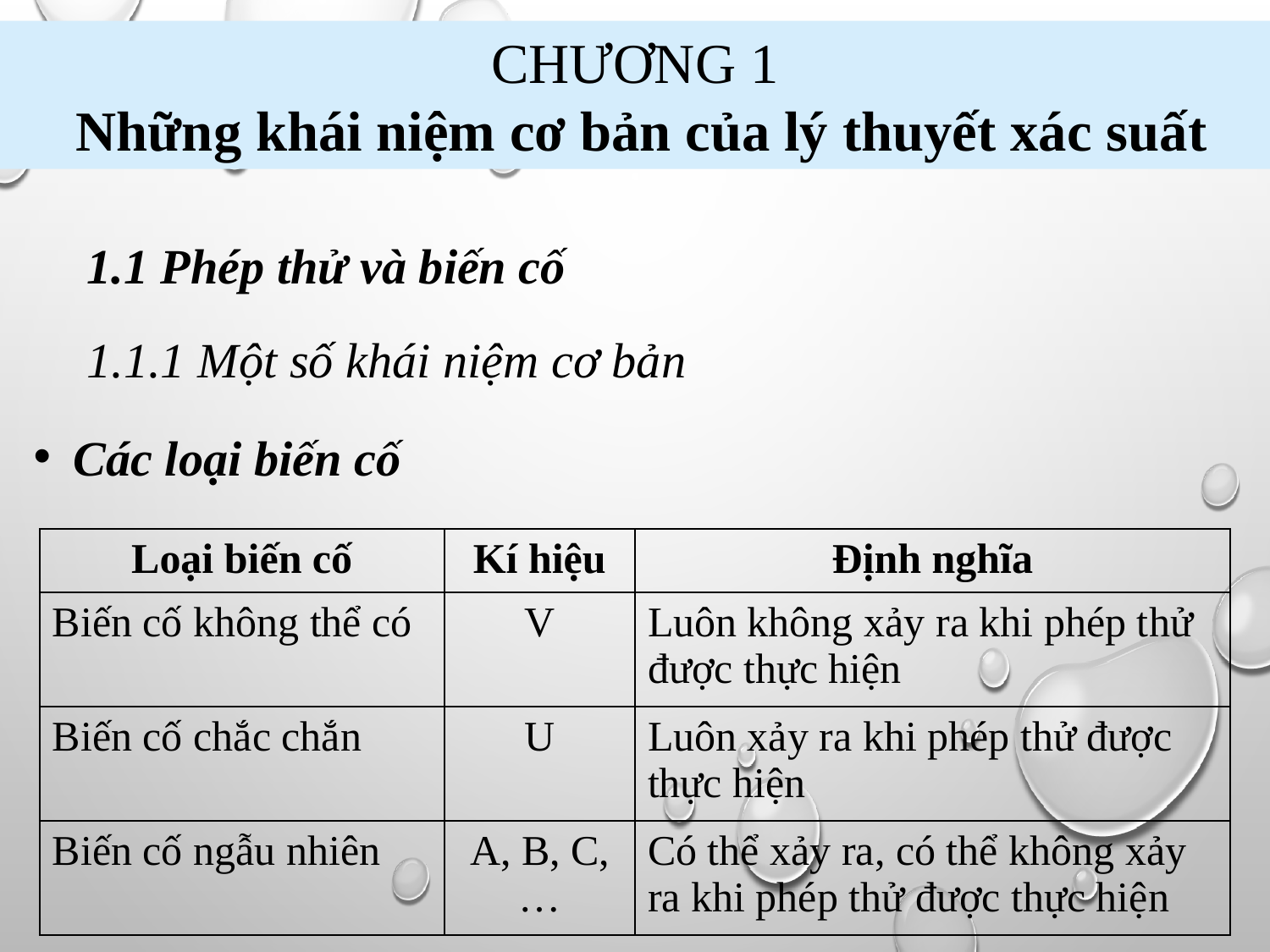

CHƯƠNG 1
 Những khái niệm cơ bản của lý thuyết xác suất
1.1 Phép thử và biến cố
1.1.1 Một số khái niệm cơ bản
Các loại biến cố
| Loại biến cố | Kí hiệu | Định nghĩa |
| --- | --- | --- |
| Biến cố không thể có | V | Luôn không xảy ra khi phép thử được thực hiện |
| Biến cố chắc chắn | U | Luôn xảy ra khi phép thử được thực hiện |
| Biến cố ngẫu nhiên | A, B, C, … | Có thể xảy ra, có thể không xảy ra khi phép thử được thực hiện |